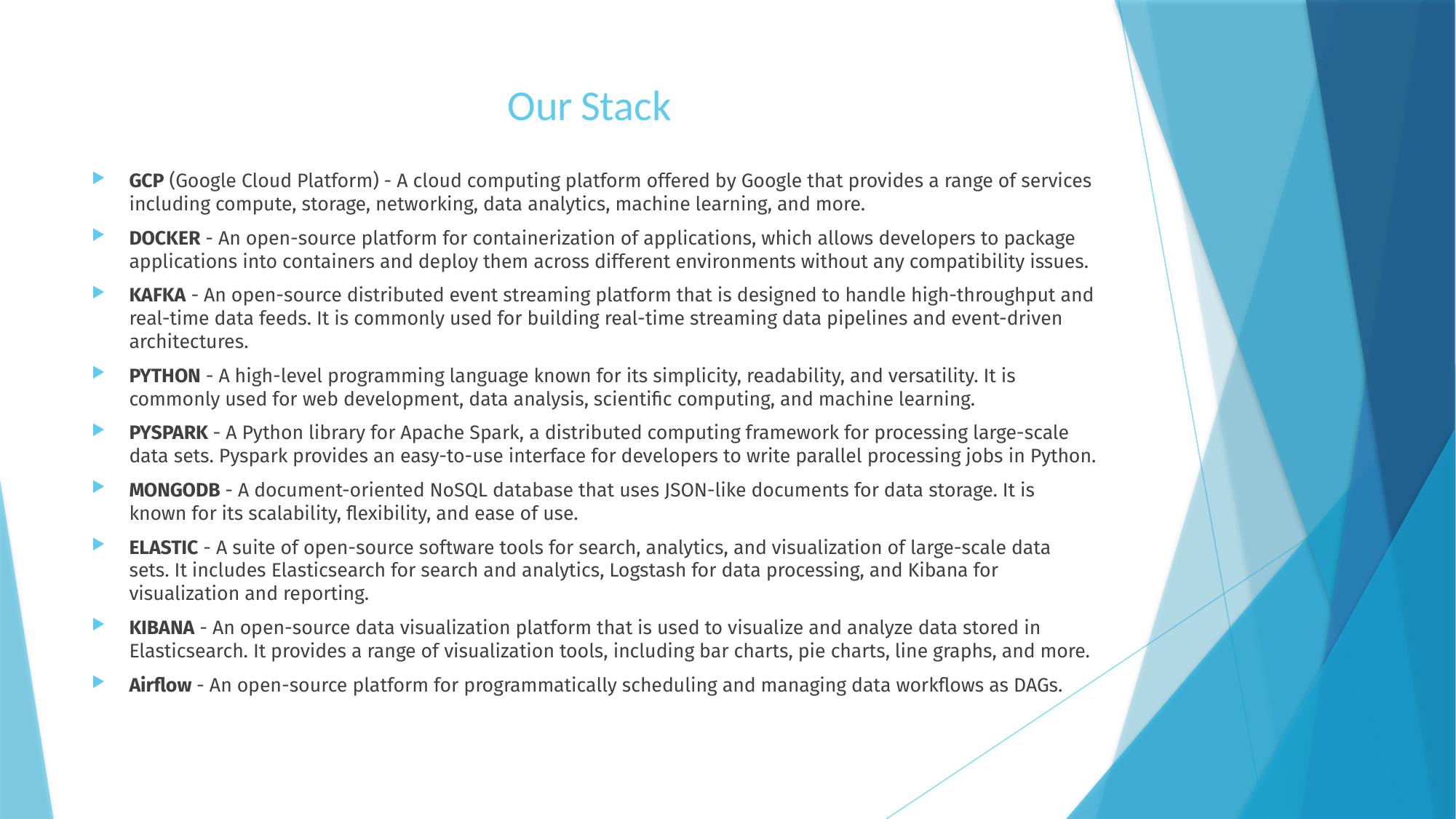

# Our Stack
GCP (Google Cloud Platform) - A cloud computing platform offered by Google that provides a range of services including compute, storage, networking, data analytics, machine learning, and more.
DOCKER - An open-source platform for containerization of applications, which allows developers to package applications into containers and deploy them across different environments without any compatibility issues.
KAFKA - An open-source distributed event streaming platform that is designed to handle high-throughput and real-time data feeds. It is commonly used for building real-time streaming data pipelines and event-driven architectures.
PYTHON - A high-level programming language known for its simplicity, readability, and versatility. It is commonly used for web development, data analysis, scientific computing, and machine learning.
PYSPARK - A Python library for Apache Spark, a distributed computing framework for processing large-scale data sets. Pyspark provides an easy-to-use interface for developers to write parallel processing jobs in Python.
MONGODB - A document-oriented NoSQL database that uses JSON-like documents for data storage. It is known for its scalability, flexibility, and ease of use.
ELASTIC - A suite of open-source software tools for search, analytics, and visualization of large-scale data sets. It includes Elasticsearch for search and analytics, Logstash for data processing, and Kibana for visualization and reporting.
KIBANA - An open-source data visualization platform that is used to visualize and analyze data stored in Elasticsearch. It provides a range of visualization tools, including bar charts, pie charts, line graphs, and more.
Airflow - An open-source platform for programmatically scheduling and managing data workflows as DAGs.